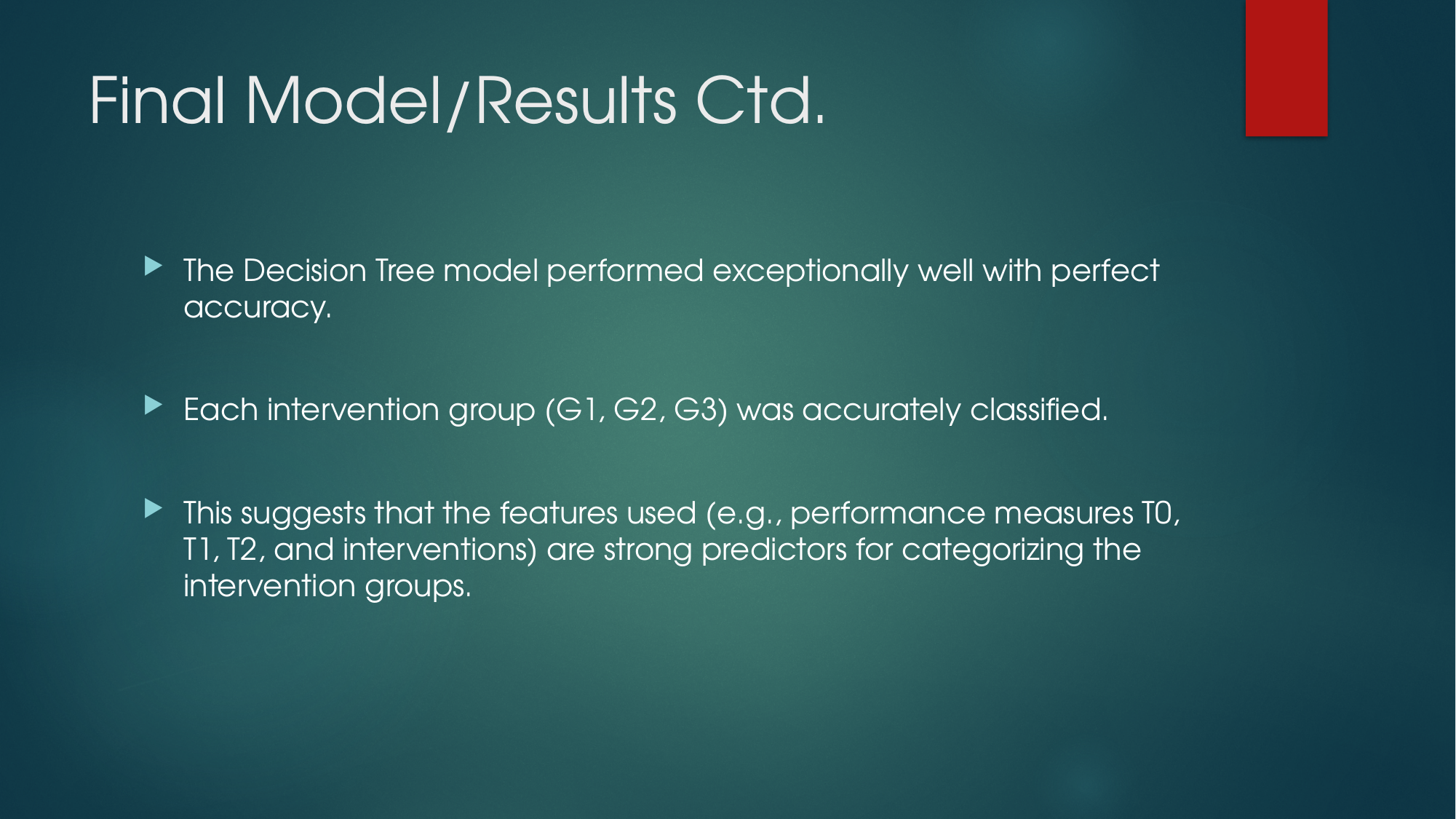

# Final Model/Results Ctd.
The Decision Tree model performed exceptionally well with perfect accuracy.

Each intervention group (G1, G2, G3) was accurately classified.

This suggests that the features used (e.g., performance measures T0, T1, T2, and interventions) are strong predictors for categorizing the intervention groups.